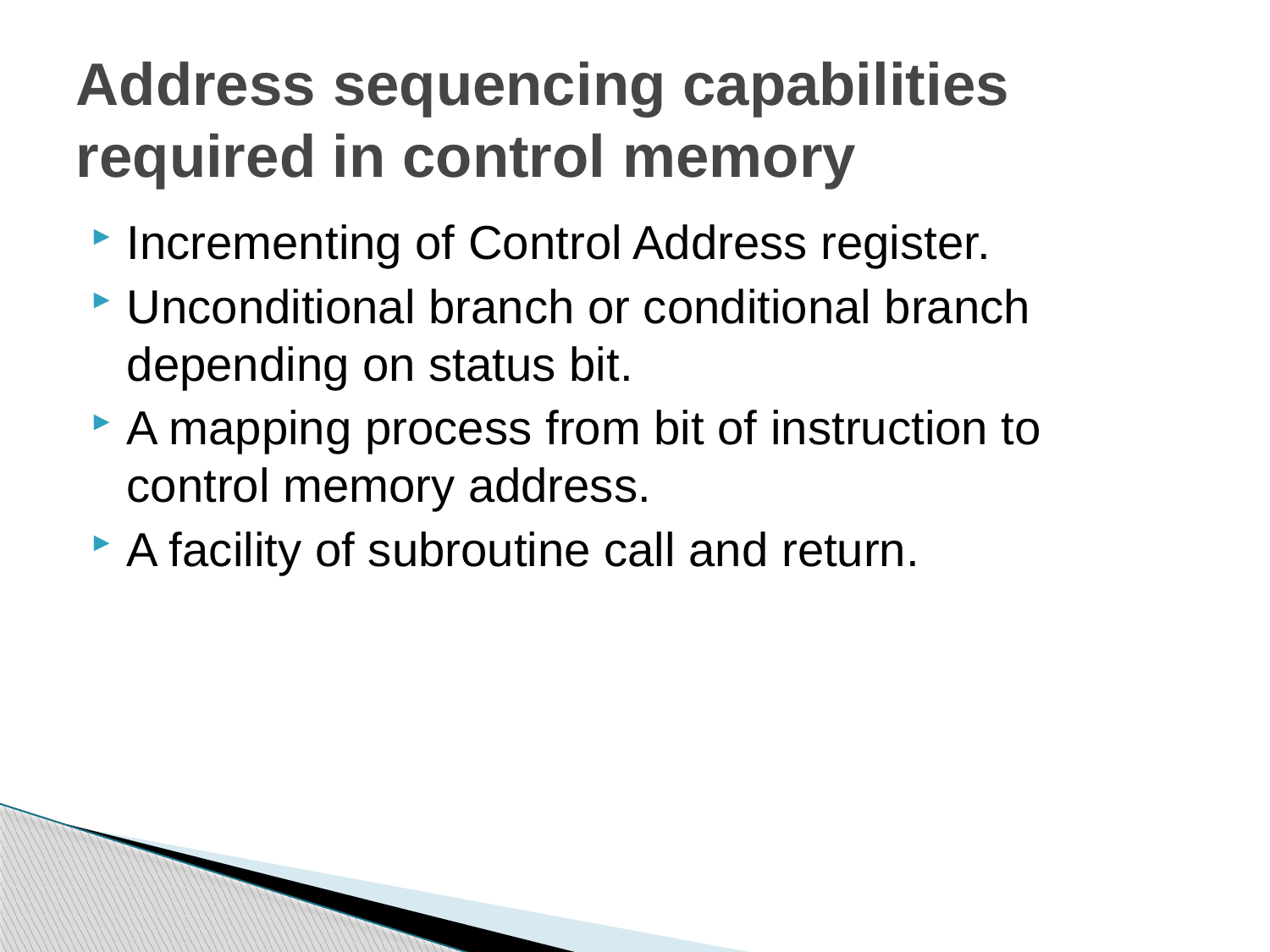

# Address sequencing capabilities required in control memory
Incrementing of Control Address register.
Unconditional branch or conditional branch depending on status bit.
A mapping process from bit of instruction to control memory address.
A facility of subroutine call and return.